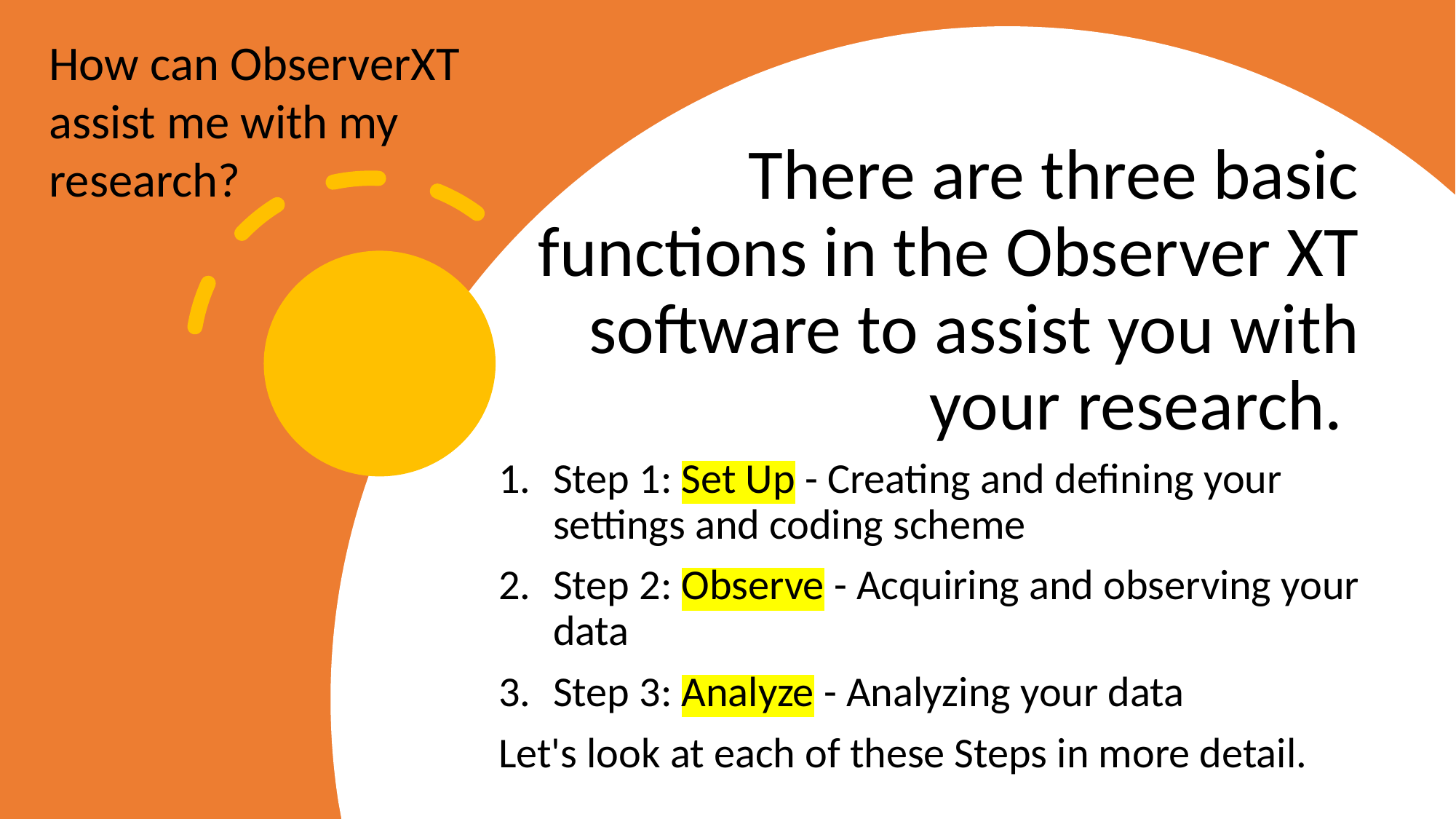

How can ObserverXT assist me with my research?

# There are three basic functions in the Observer XT software to assist you with your research.

Step 1: Set Up - Creating and defining your settings and coding scheme
Step 2: Observe - Acquiring and observing your data
Step 3: Analyze - Analyzing your data
Let's look at each of these Steps in more detail.